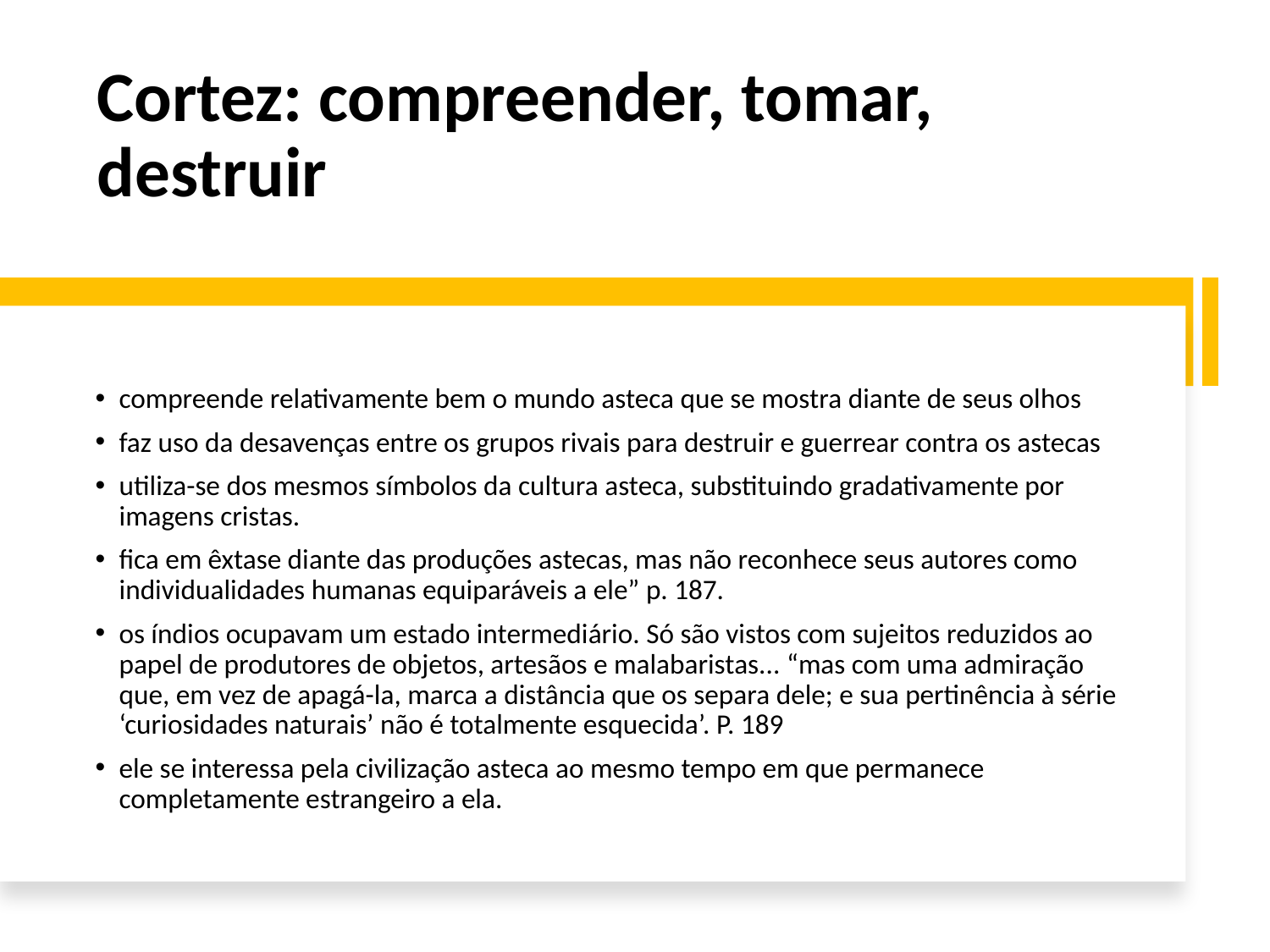

# Cortez: compreender, tomar, destruir

compreende relativamente bem o mundo asteca que se mostra diante de seus olhos
faz uso da desavenças entre os grupos rivais para destruir e guerrear contra os astecas
utiliza-se dos mesmos símbolos da cultura asteca, substituindo gradativamente por imagens cristas.
fica em êxtase diante das produções astecas, mas não reconhece seus autores como individualidades humanas equiparáveis a ele” p. 187.
os índios ocupavam um estado intermediário. Só são vistos com sujeitos reduzidos ao papel de produtores de objetos, artesãos e malabaristas... “mas com uma admiração que, em vez de apagá-la, marca a distância que os separa dele; e sua pertinência à série ‘curiosidades naturais’ não é totalmente esquecida’. P. 189
ele se interessa pela civilização asteca ao mesmo tempo em que permanece completamente estrangeiro a ela.